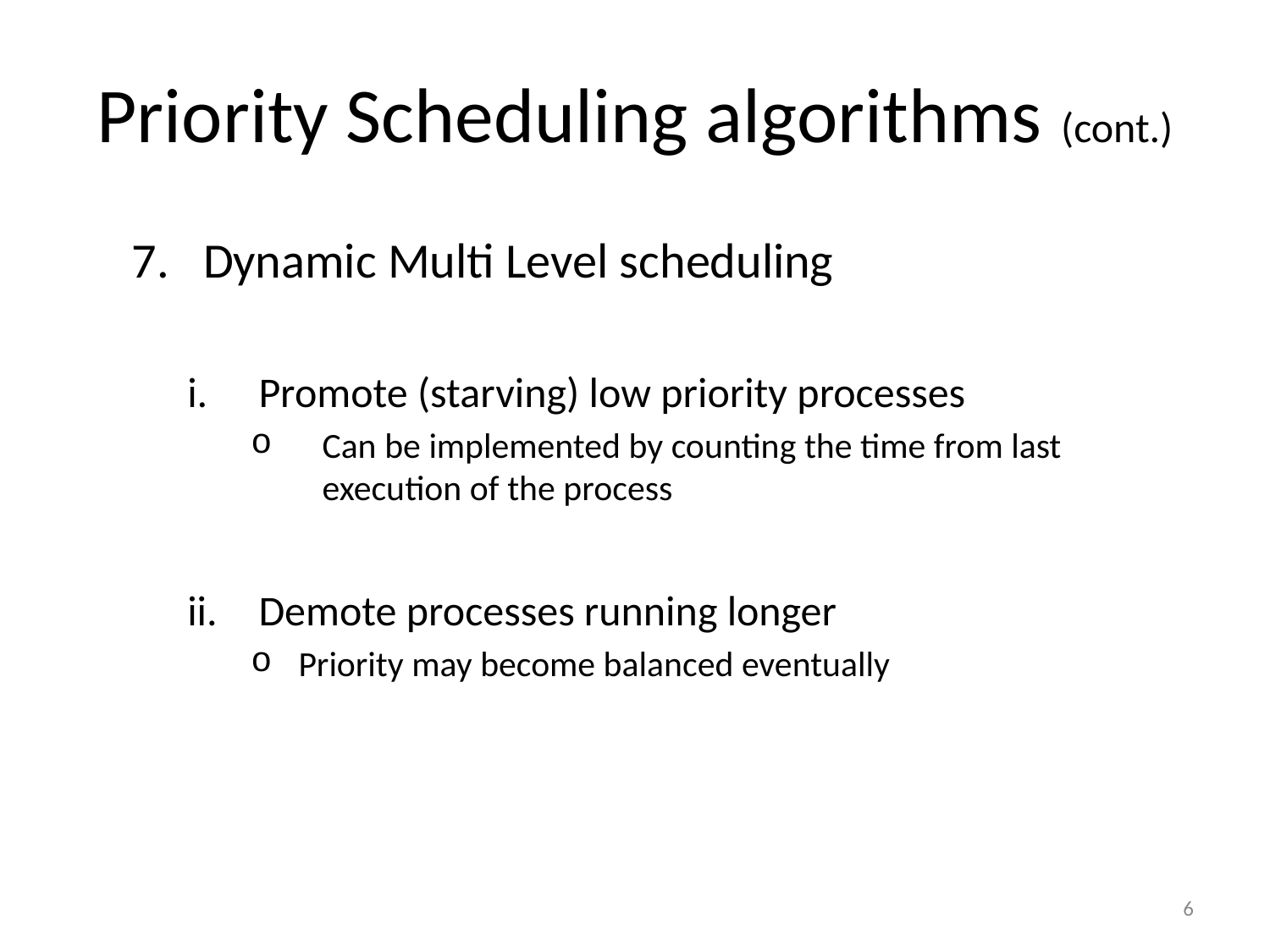

# Priority Scheduling algorithms (cont.)
Dynamic Multi Level scheduling

Promote (starving) low priority processes
Can be implemented by counting the time from last execution of the process

Demote processes running longer
Priority may become balanced eventually

6